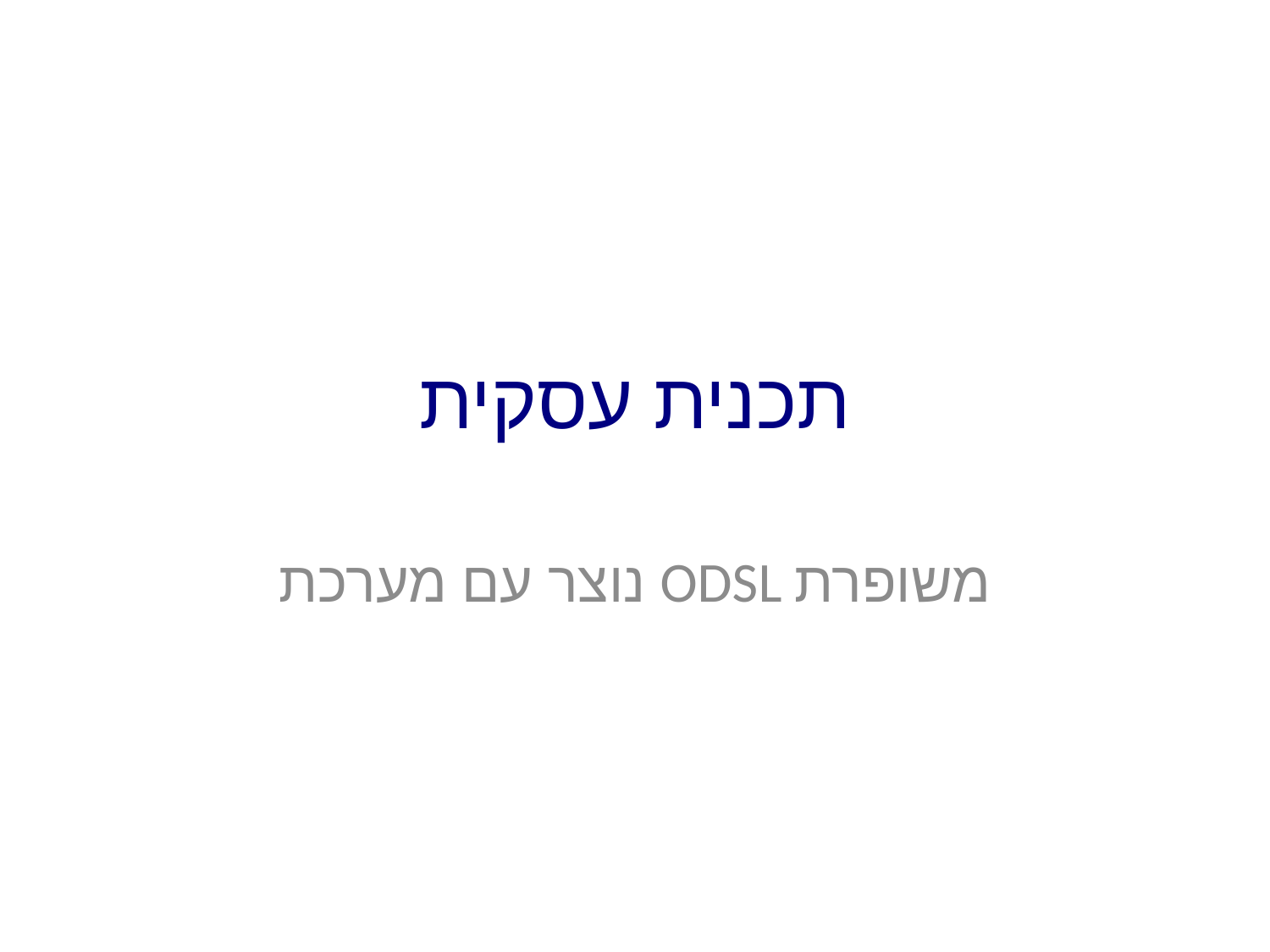

# תכנית עסקית
נוצר עם מערכת ODSL משופרת